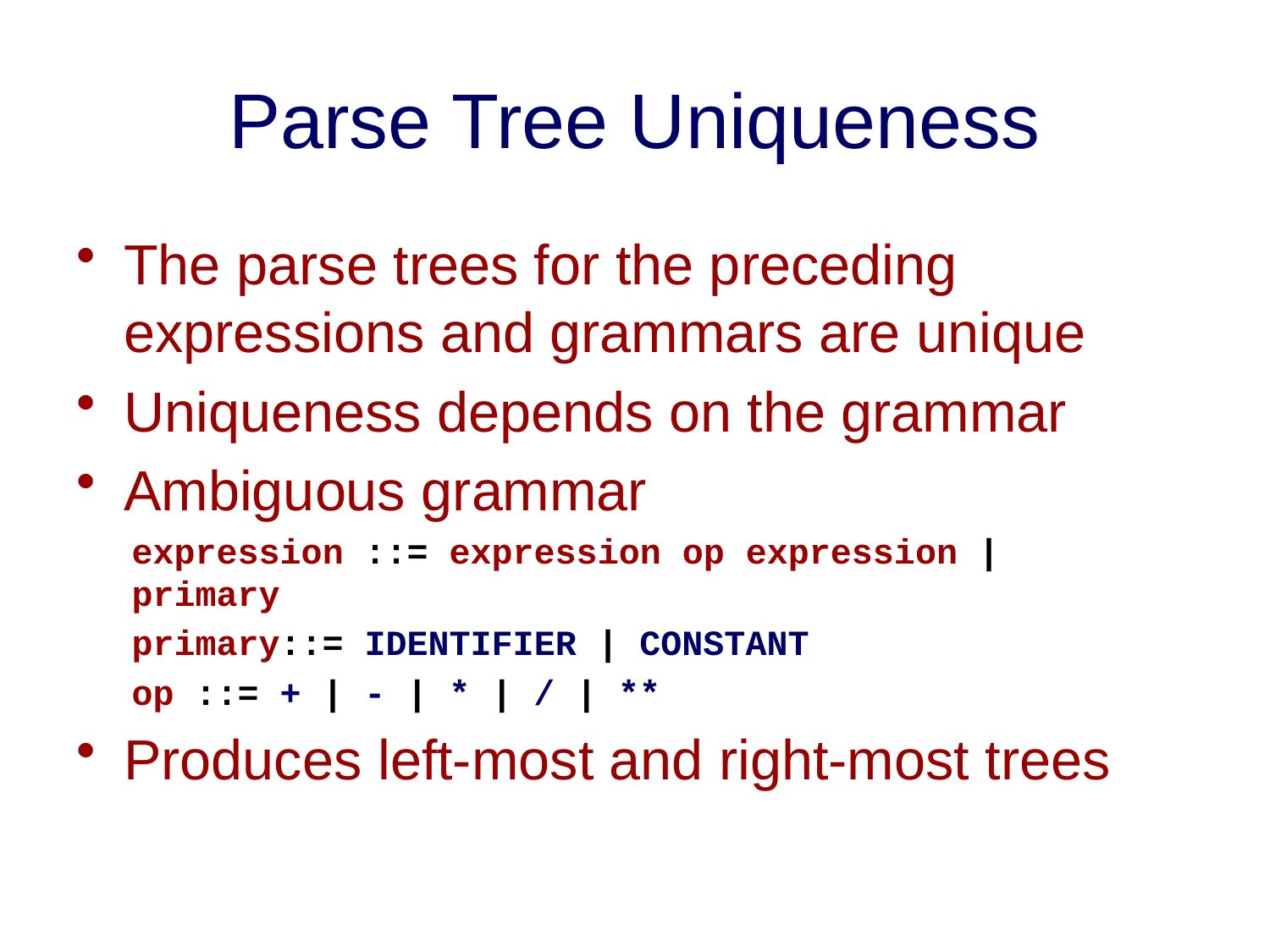

# Parse Tree Uniqueness
The parse trees for the preceding expressions and grammars are unique
Uniqueness depends on the grammar
Ambiguous grammar
expression ::= expression op expression | 	primary
primary::= IDENTIFIER | CONSTANT
op ::= + | - | * | / | **
Produces left-most and right-most trees